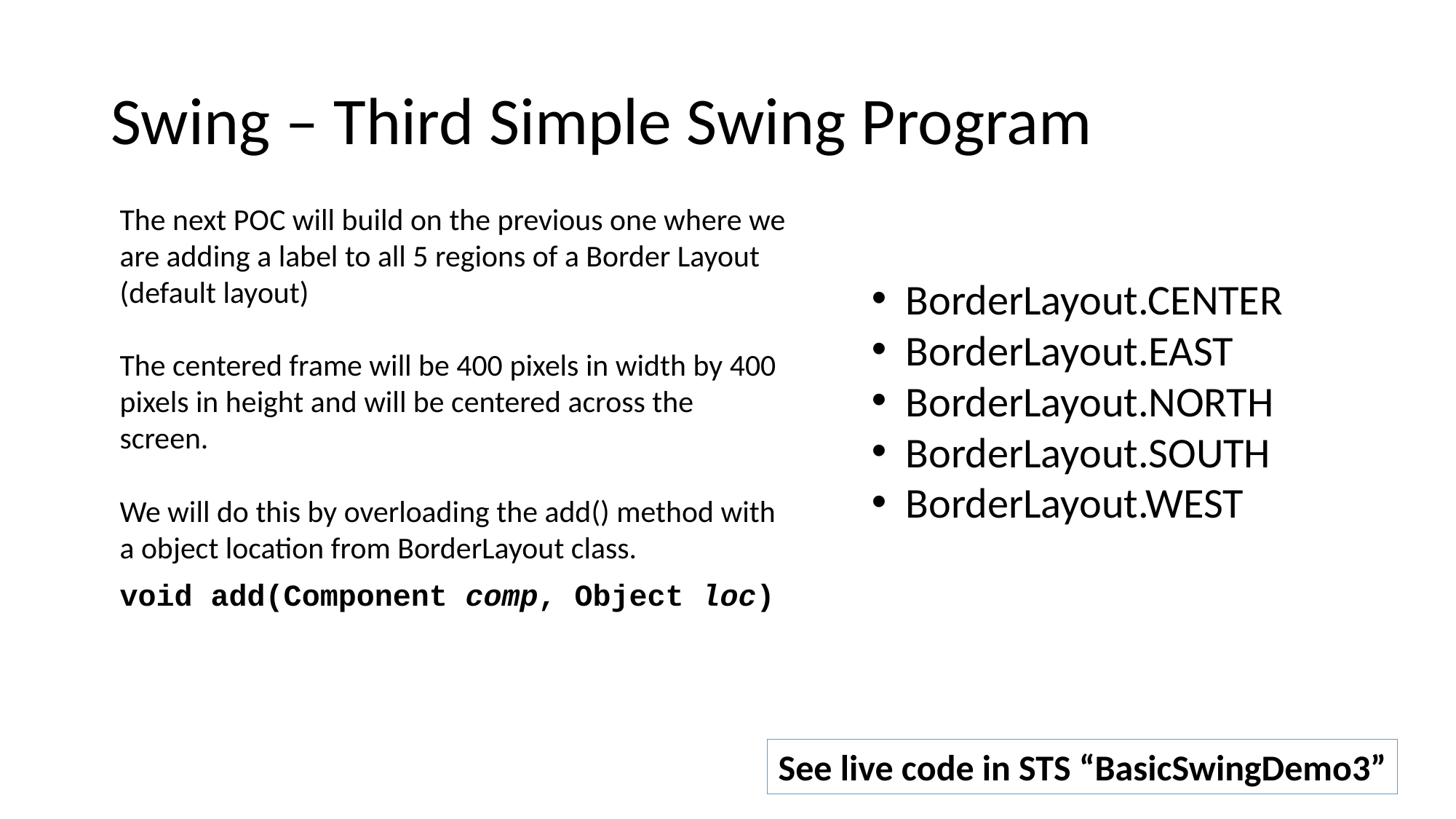

# Swing – Third Simple Swing Program
The next POC will build on the previous one where we are adding a label to all 5 regions of a Border Layout (default layout)
The centered frame will be 400 pixels in width by 400 pixels in height and will be centered across the screen.

We will do this by overloading the add() method with a object location from BorderLayout class.
void add(Component comp, Object loc)
BorderLayout.CENTER
BorderLayout.EAST
BorderLayout.NORTH
BorderLayout.SOUTH
BorderLayout.WEST
See live code in STS “BasicSwingDemo3”